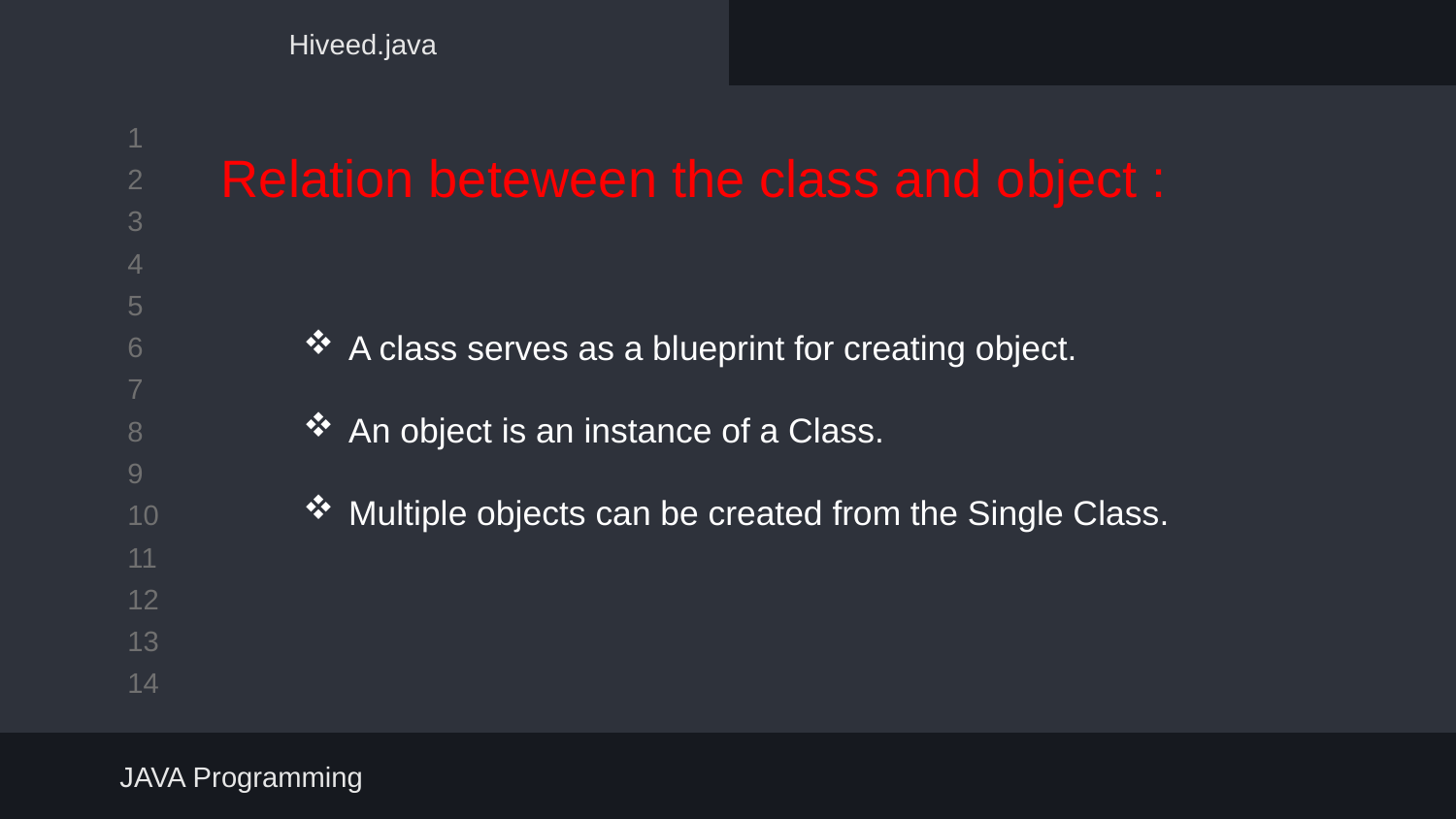

Hiveed.java
Relation beteween the class and object :
A class serves as a blueprint for creating object.

An object is an instance of a Class.

Multiple objects can be created from the Single Class.
JAVA Programming